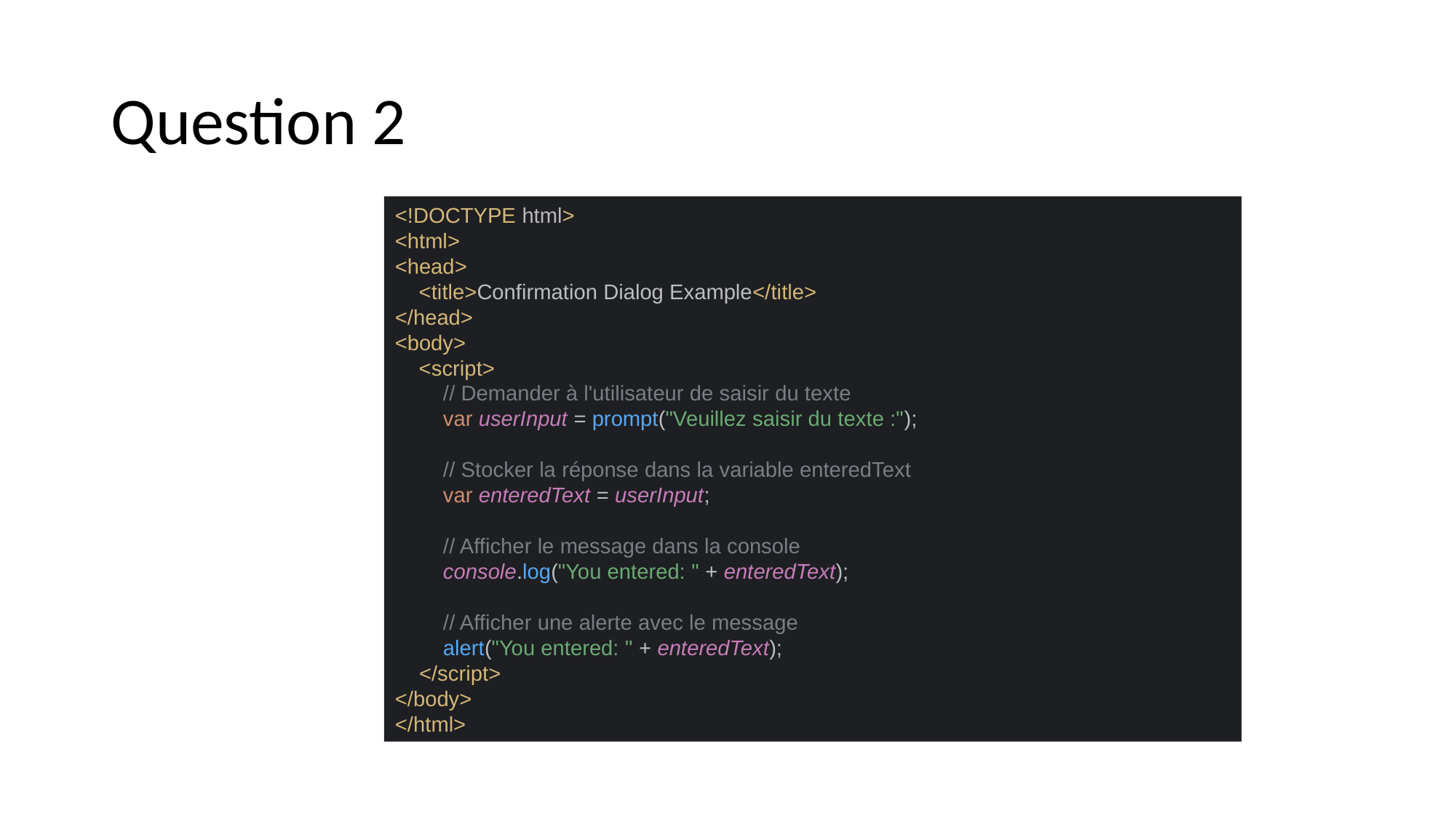

# Question 2
<!DOCTYPE html>
<html>
<head>
    <title>Confirmation Dialog Example</title>
</head>
<body>
    <script>
        // Demander à l'utilisateur de saisir du texte
        var userInput = prompt("Veuillez saisir du texte :");
        // Stocker la réponse dans la variable enteredText
        var enteredText = userInput;
        // Afficher le message dans la console
        console.log("You entered: " + enteredText);
        // Afficher une alerte avec le message
        alert("You entered: " + enteredText);
    </script>
</body>
</html>